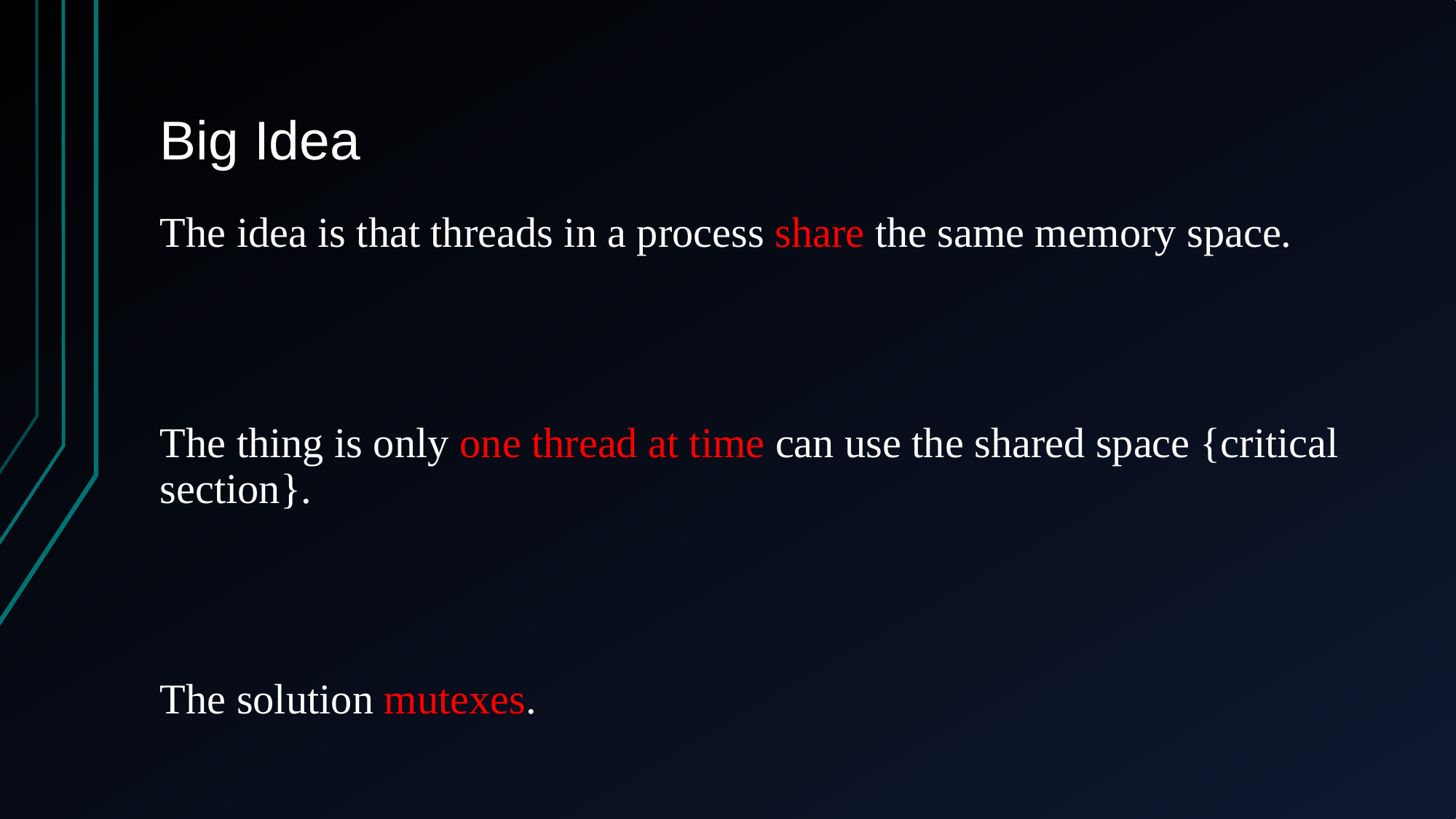

# Big Idea
The idea is that threads in a process share the same memory space.

The thing is only one thread at time can use the shared space {critical section}.

The solution mutexes.